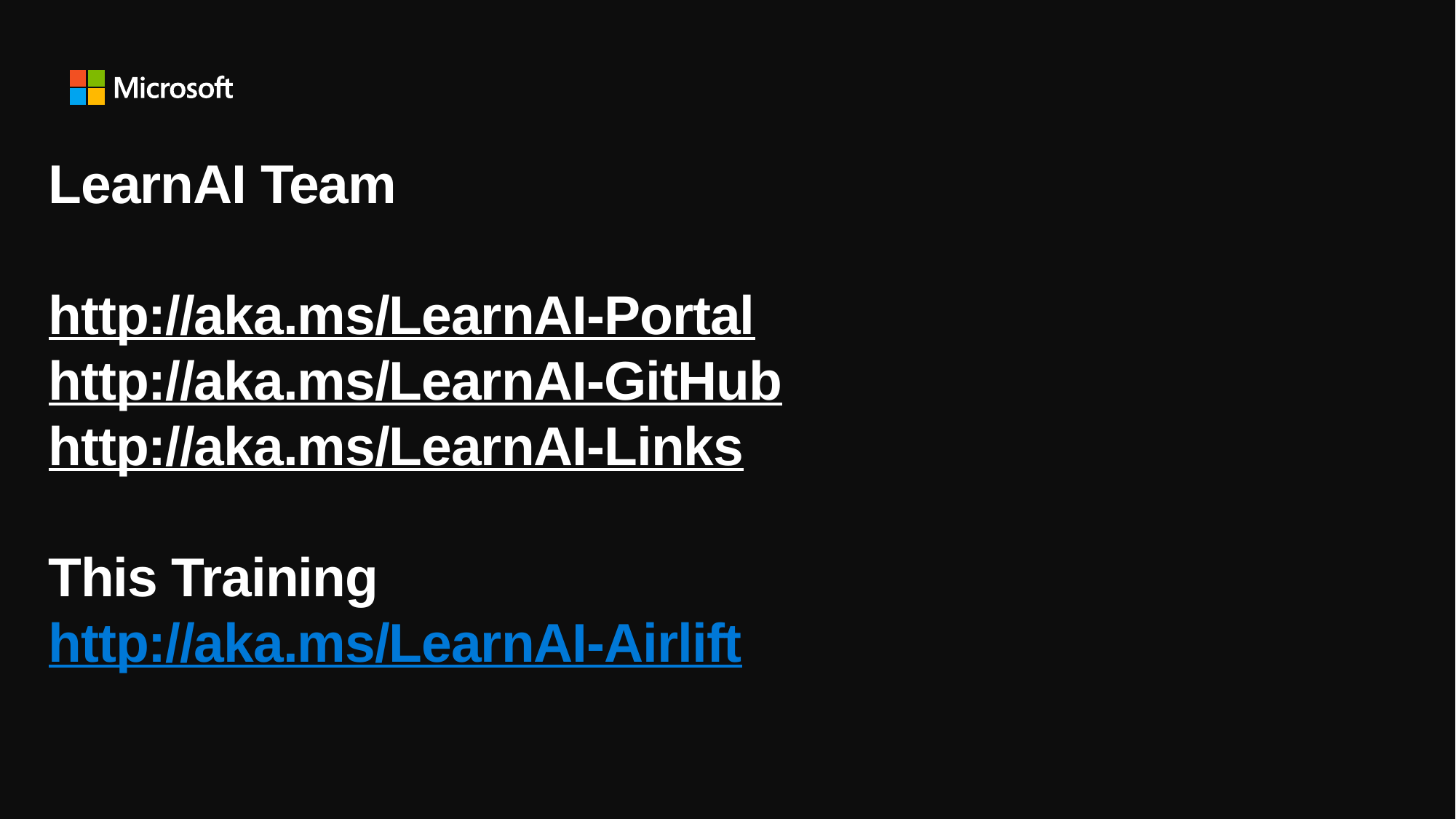

# LearnAI Team http://aka.ms/LearnAI-Portal http://aka.ms/LearnAI-GitHub http://aka.ms/LearnAI-Links This Training http://aka.ms/LearnAI-Airlift